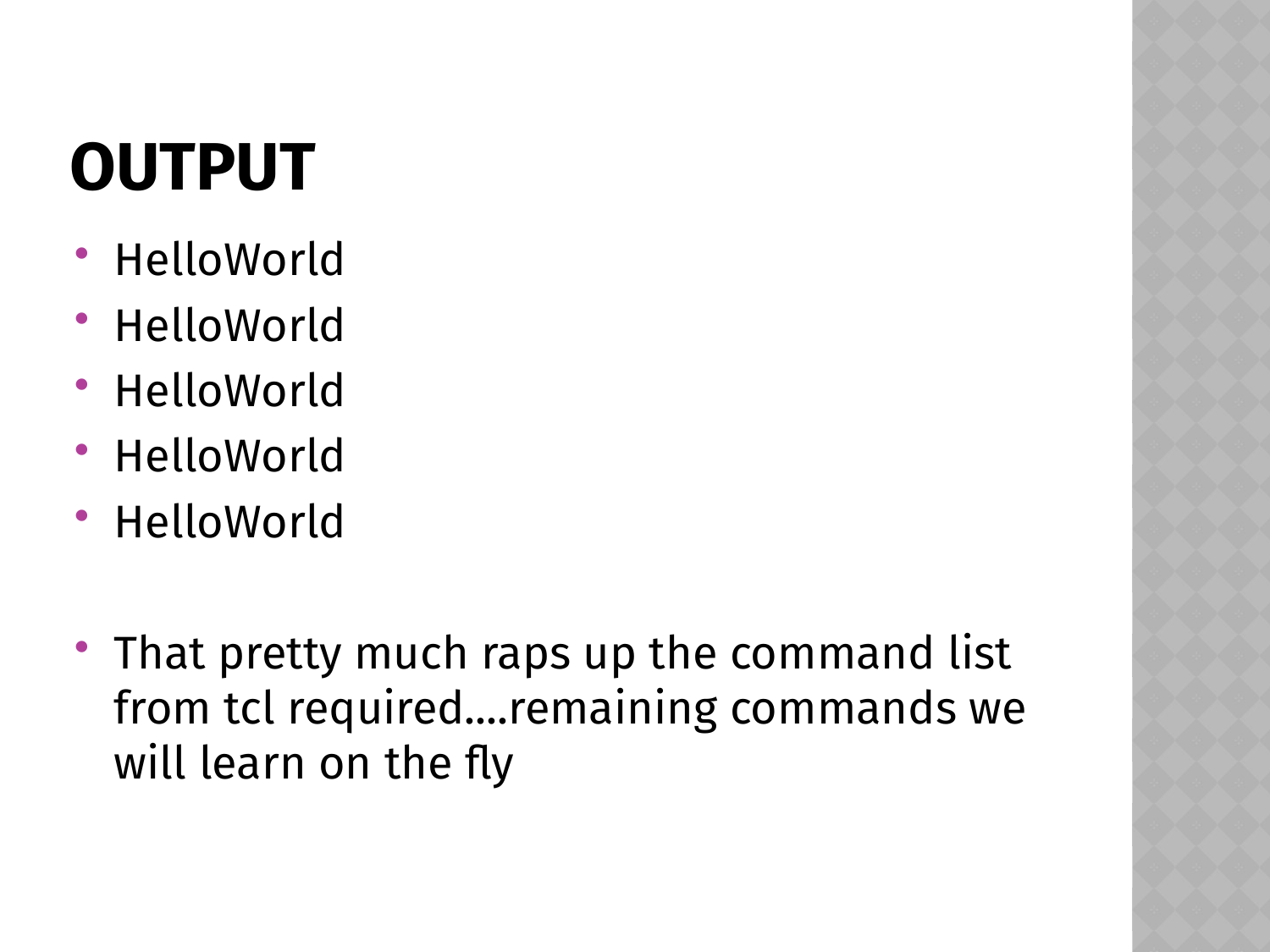

# output
HelloWorld
HelloWorld
HelloWorld
HelloWorld
HelloWorld

That pretty much raps up the command list from tcl required....remaining commands we will learn on the fly